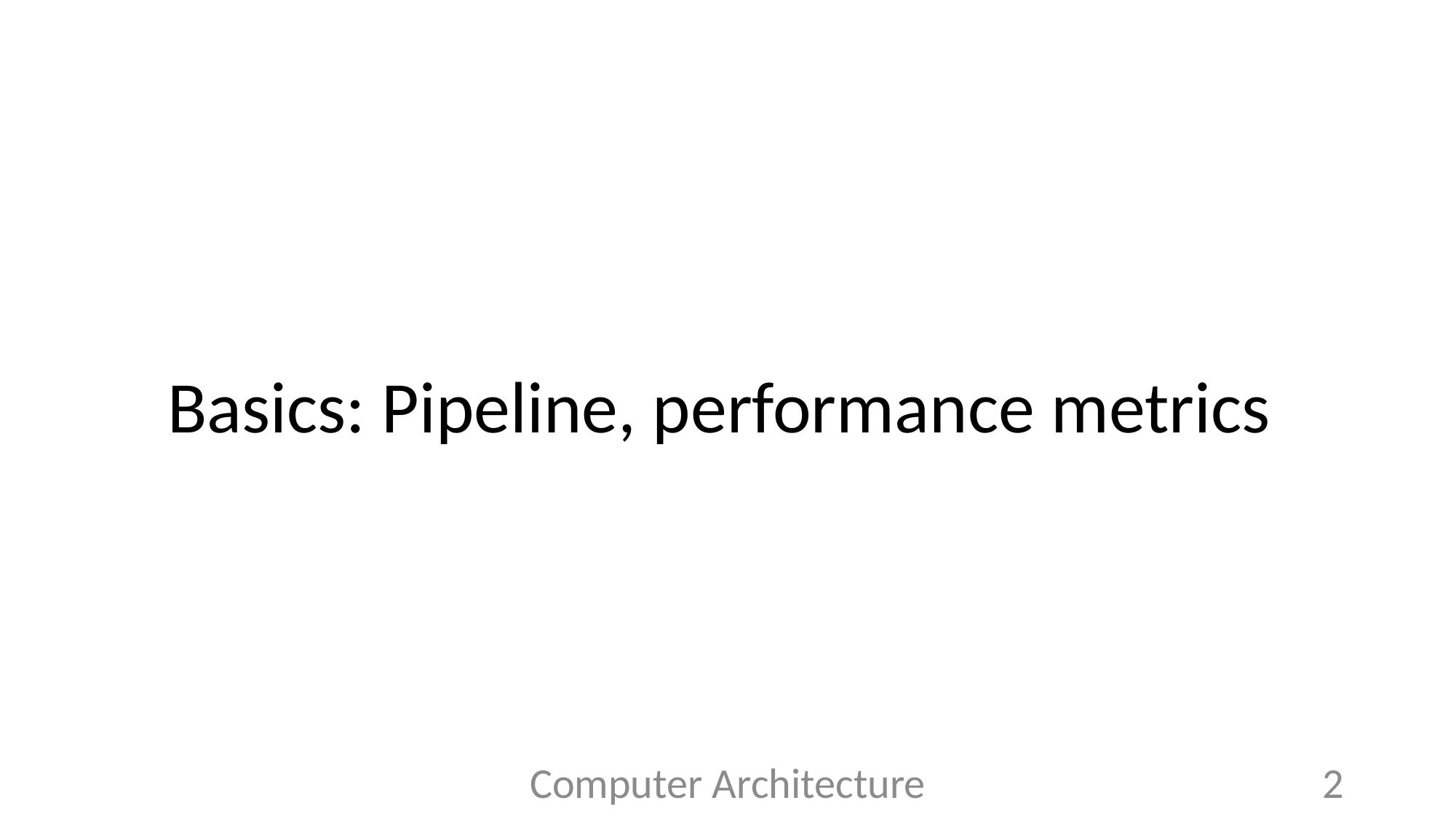

# Basics: Pipeline, performance metrics
Computer Architecture
2